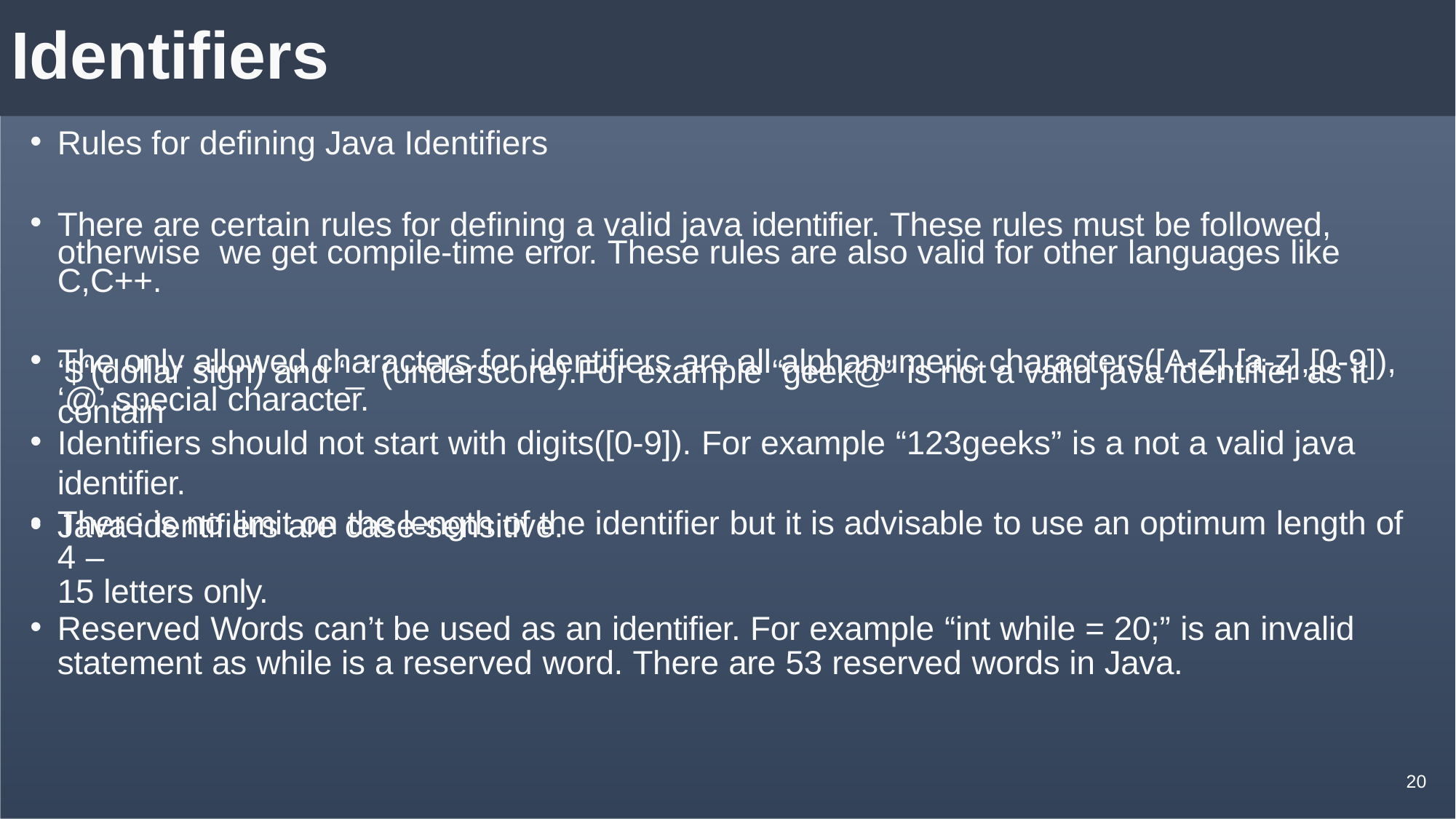

# Identifiers
Rules for defining Java Identifiers

There are certain rules for defining a valid java identifier. These rules must be followed, otherwise  we get compile-time error. These rules are also valid for other languages like C,C++.

The only allowed characters for identifiers are all alphanumeric characters([A-Z],[a-z],[0-9]),
‘$‘(dollar sign) and ‘_‘ (underscore).For example “geek@” is not a valid java identifier as it contain
‘@’ special character.
Identifiers should not start with digits([0-9]). For example “123geeks” is a not a valid java identifier.
Java identifiers are case-sensitive.
There is no limit on the length of the identifier but it is advisable to use an optimum length of 4 –
15 letters only.
Reserved Words can’t be used as an identifier. For example “int while = 20;” is an invalid
statement as while is a reserved word. There are 53 reserved words in Java.
20